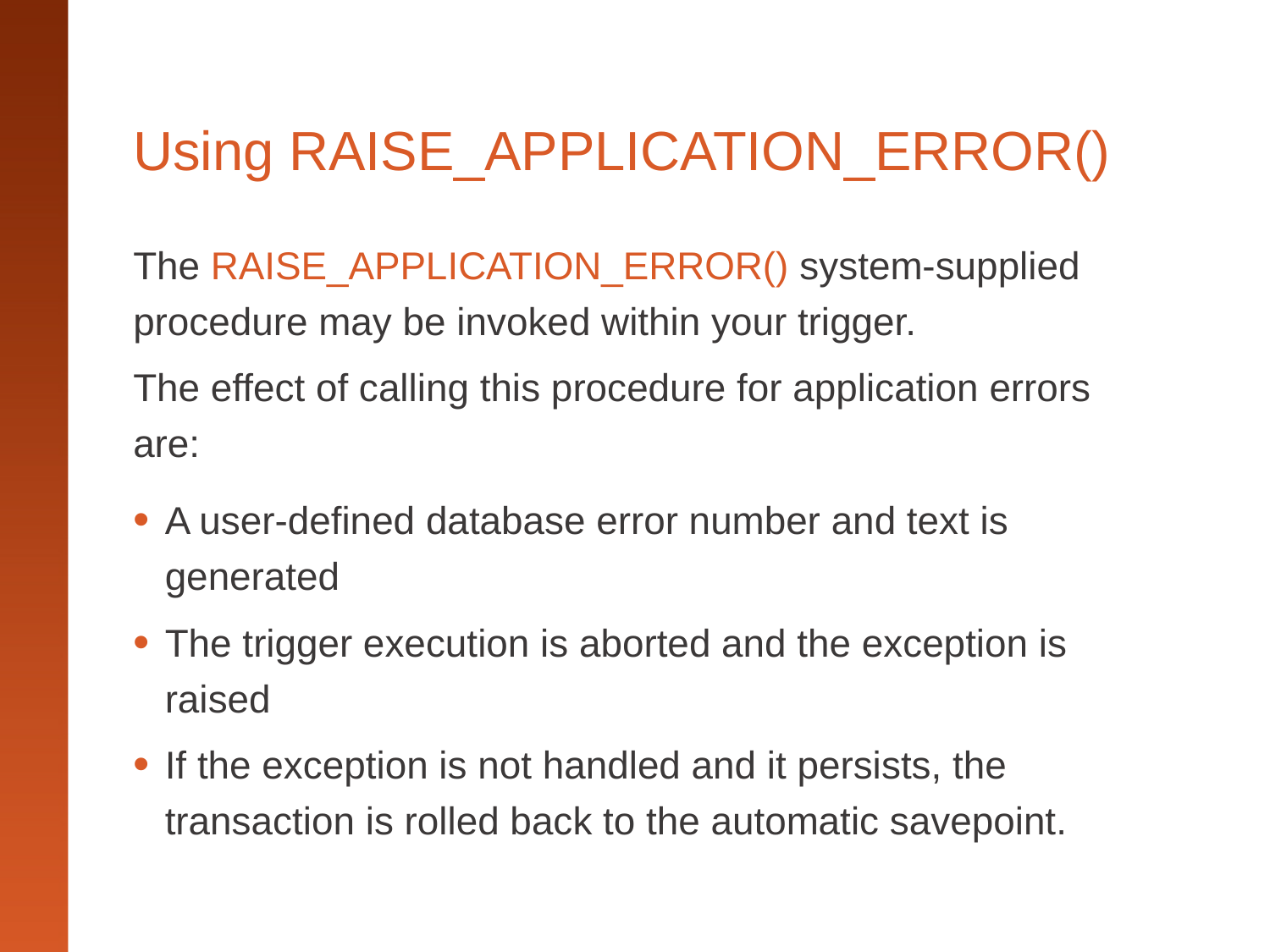

# Using RAISE_APPLICATION_ERROR()
The RAISE_APPLICATION_ERROR() system-supplied procedure may be invoked within your trigger.
The effect of calling this procedure for application errors are:
A user-defined database error number and text is generated
The trigger execution is aborted and the exception is raised
If the exception is not handled and it persists, the transaction is rolled back to the automatic savepoint.